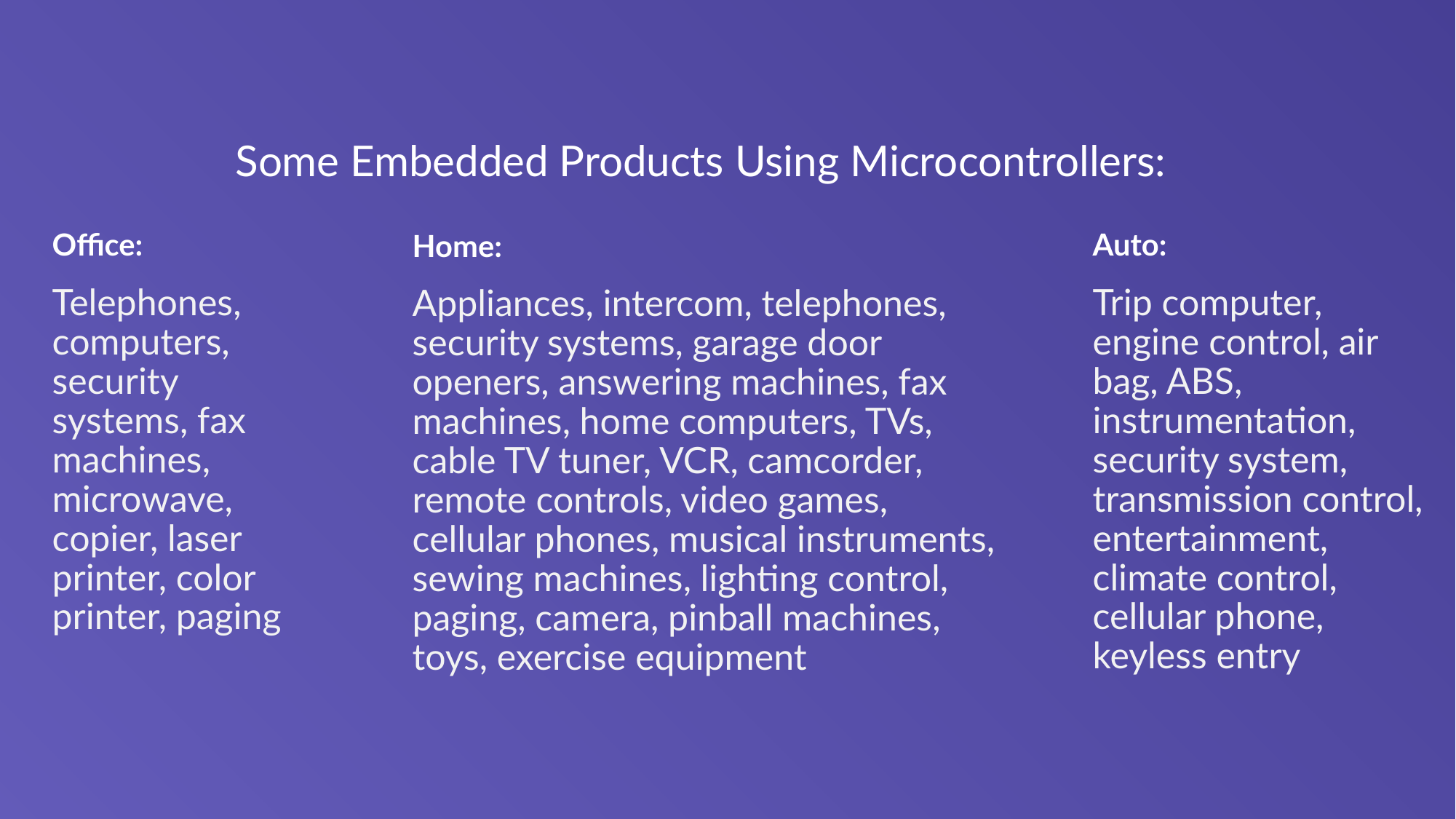

Some Embedded Products Using Microcontrollers:
Office:
Telephones, computers, security systems, fax machines, microwave, copier, laser printer, color printer, paging
Auto:
Trip computer, engine control, air bag, ABS, instrumentation, security system, transmission control, entertainment, climate control, cellular phone, keyless entry
Home:
Appliances, intercom, telephones, security systems, garage door openers, answering machines, fax machines, home computers, TVs, cable TV tuner, VCR, camcorder, remote controls, video games, cellular phones, musical instruments, sewing machines, lighting control, paging, camera, pinball machines, toys, exercise equipment